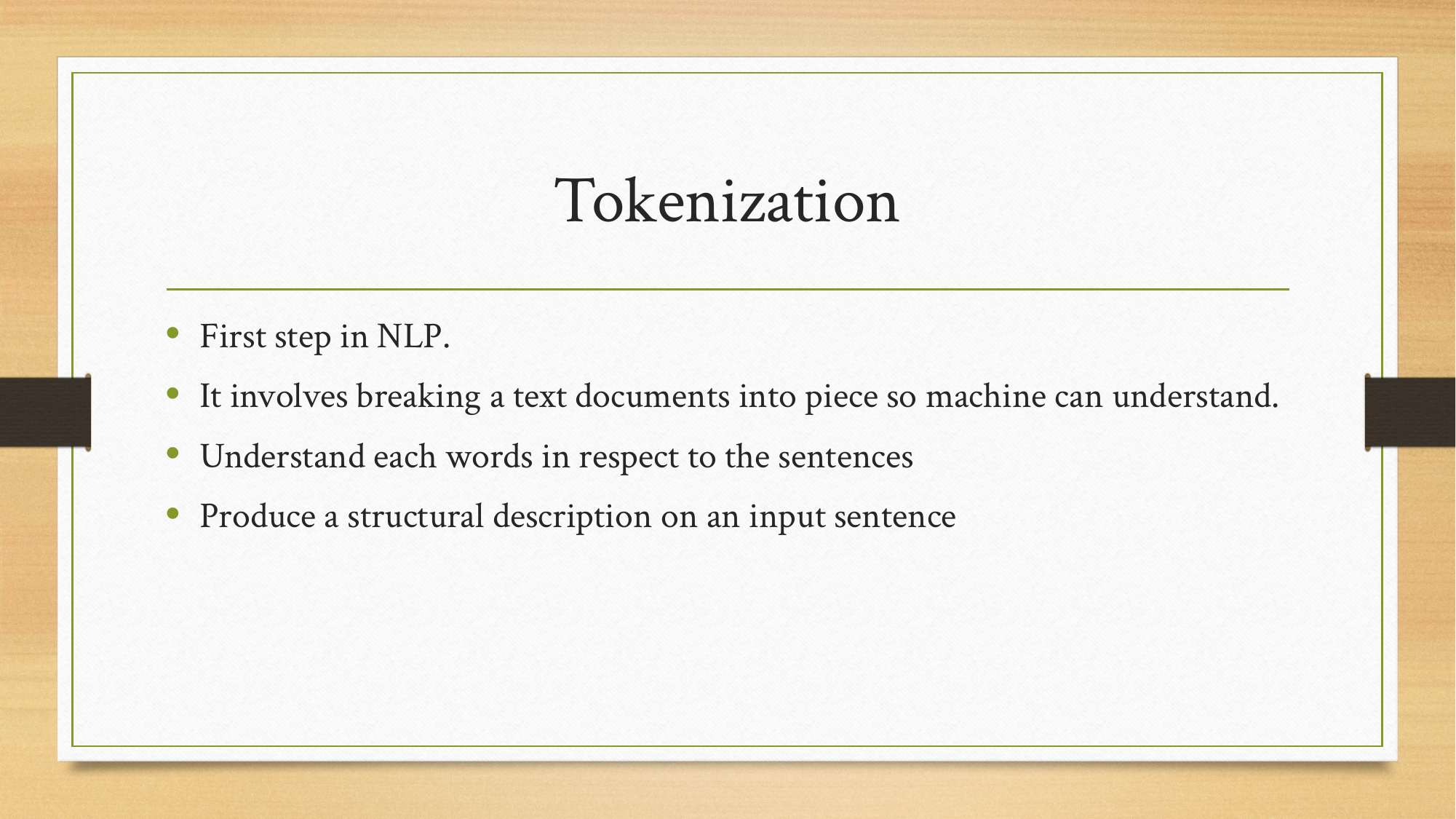

# Tokenization
First step in NLP.
It involves breaking a text documents into piece so machine can understand.
Understand each words in respect to the sentences
Produce a structural description on an input sentence